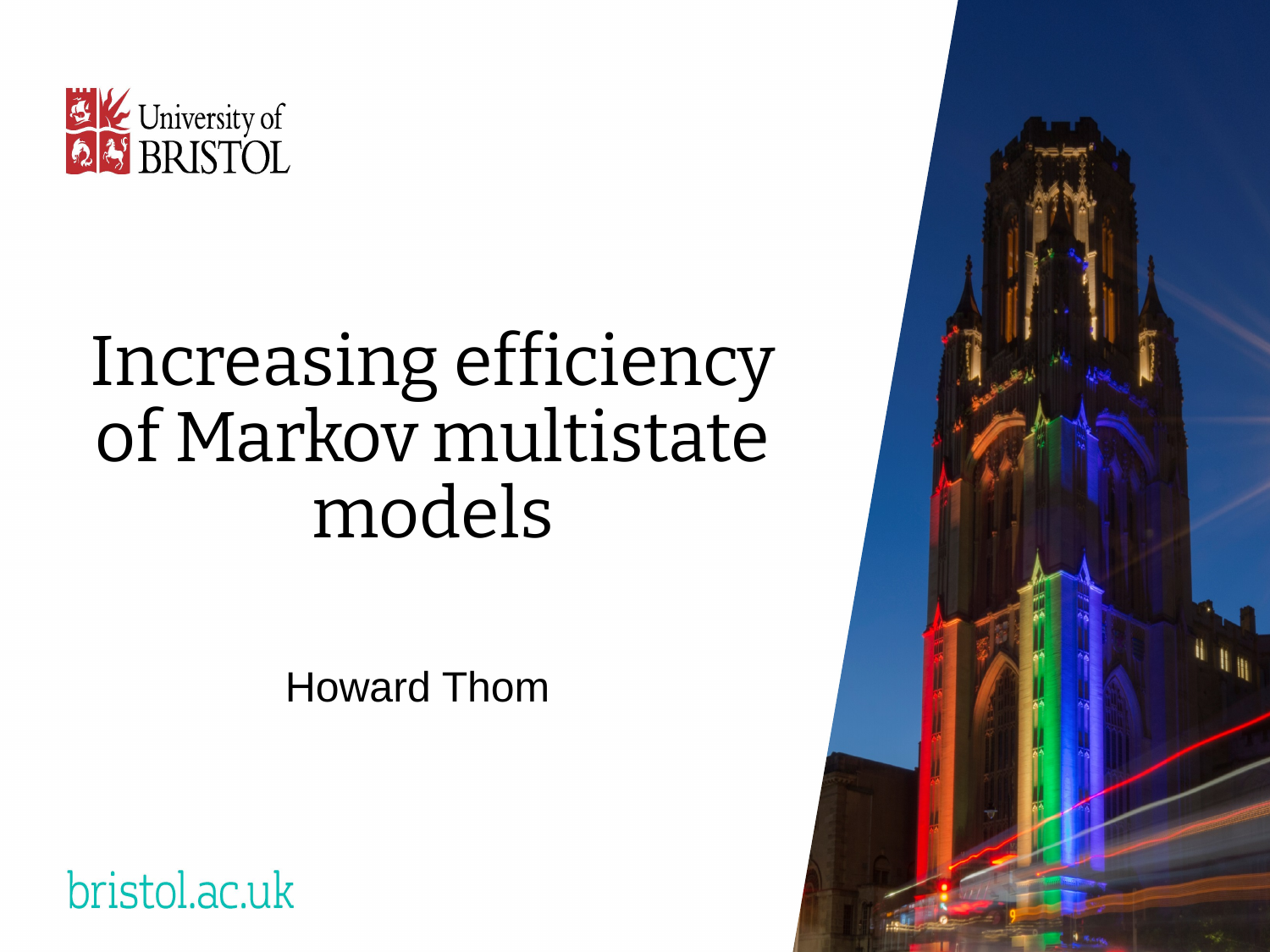

# Increasing efficiency of Markov multistate models
Howard Thom